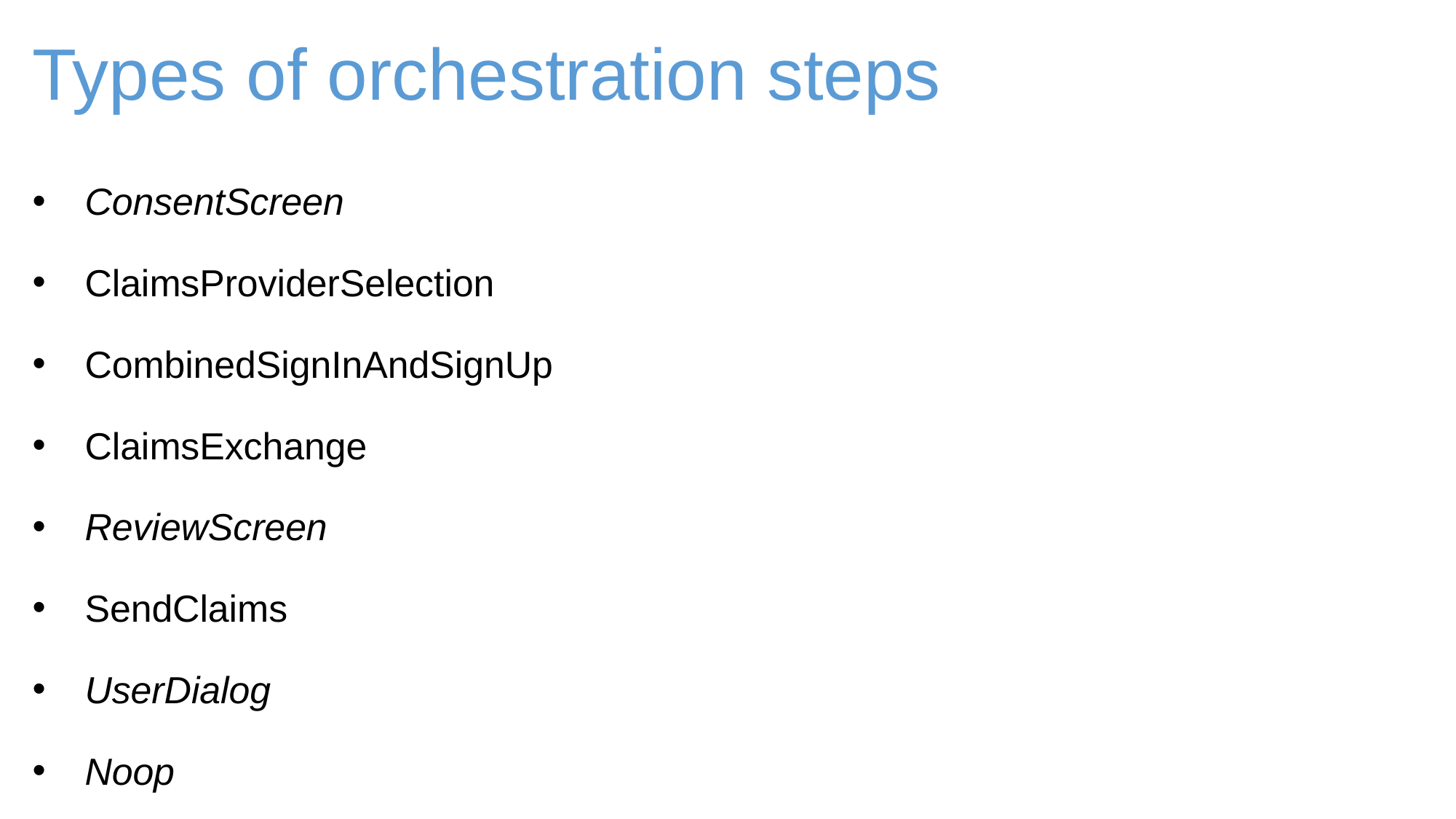

# Types of orchestration steps
ConsentScreen
ClaimsProviderSelection
CombinedSignInAndSignUp
ClaimsExchange
ReviewScreen
SendClaims
UserDialog
Noop